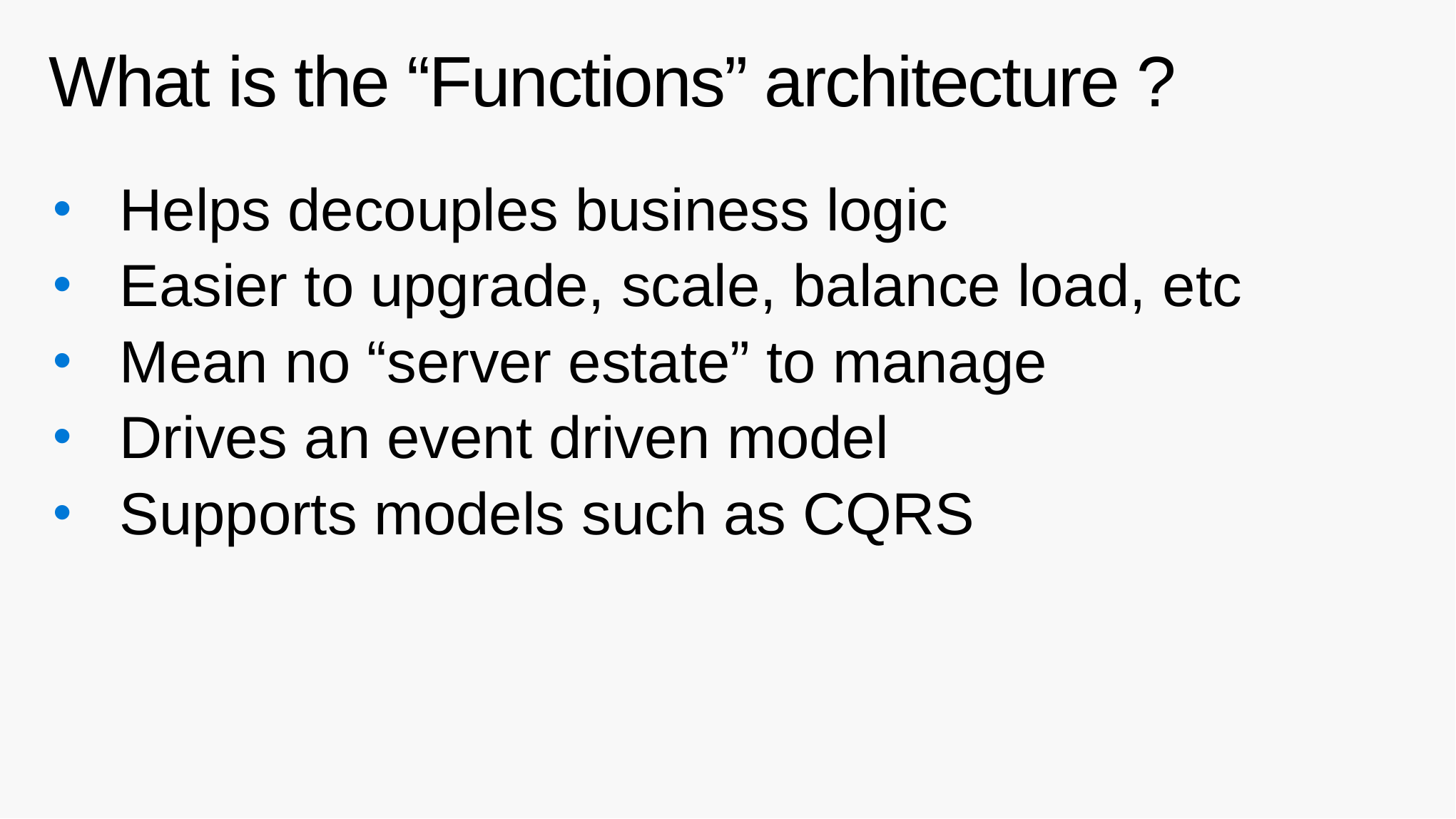

# What is the “Functions” architecture ?
Helps decouples business logic
Easier to upgrade, scale, balance load, etc
Mean no “server estate” to manage
Drives an event driven model
Supports models such as CQRS